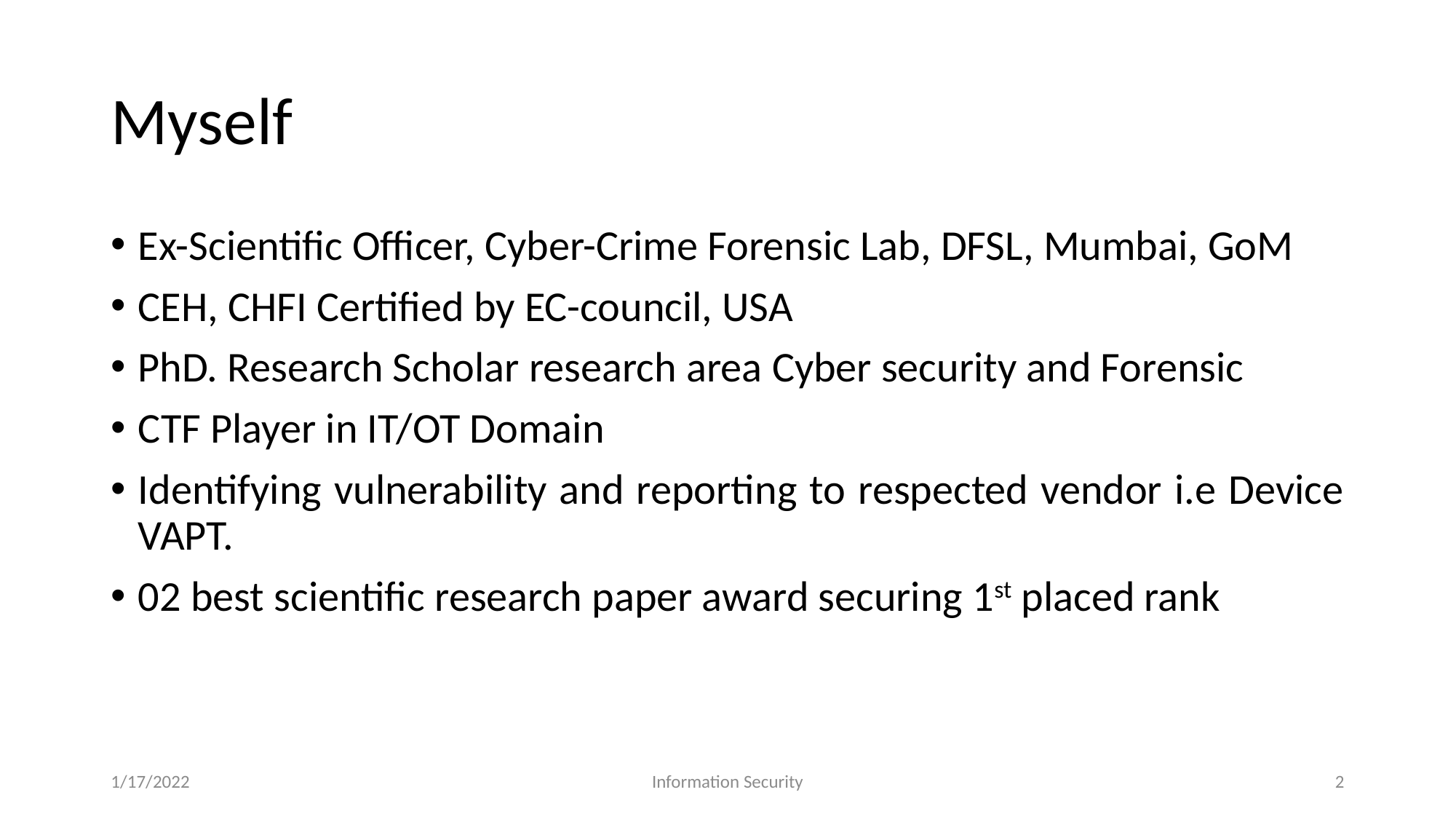

# Myself
Ex-Scientific Officer, Cyber-Crime Forensic Lab, DFSL, Mumbai, GoM
CEH, CHFI Certified by EC-council, USA
PhD. Research Scholar research area Cyber security and Forensic
CTF Player in IT/OT Domain
Identifying vulnerability and reporting to respected vendor i.e Device VAPT.
02 best scientific research paper award securing 1st placed rank

1/17/2022
Information Security
2